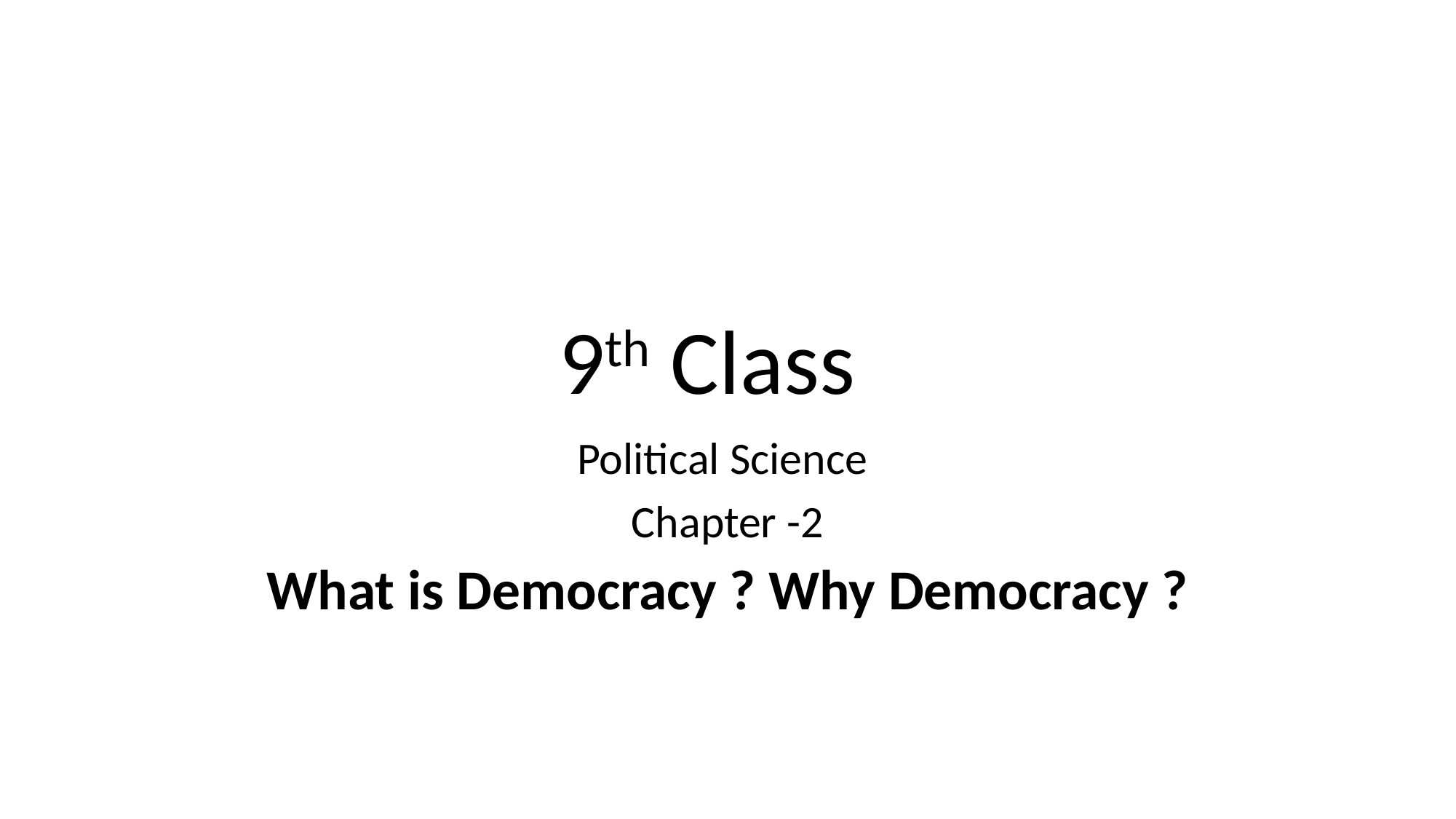

# 9th Class
Political Science
Chapter -2
What is Democracy ? Why Democracy ?